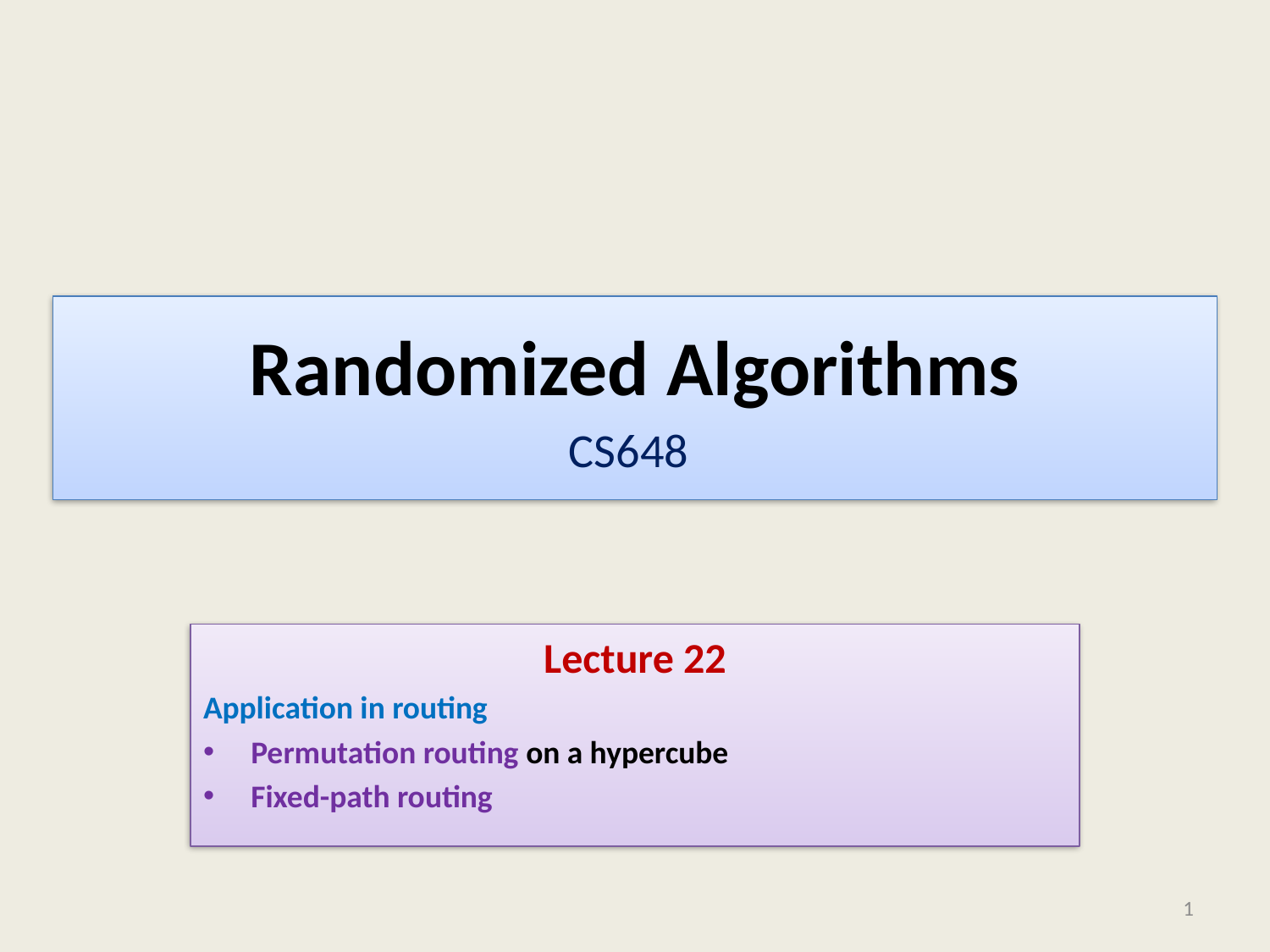

# Randomized Algorithms CS648
Lecture 22
Application in routing
Permutation routing on a hypercube
Fixed-path routing
1